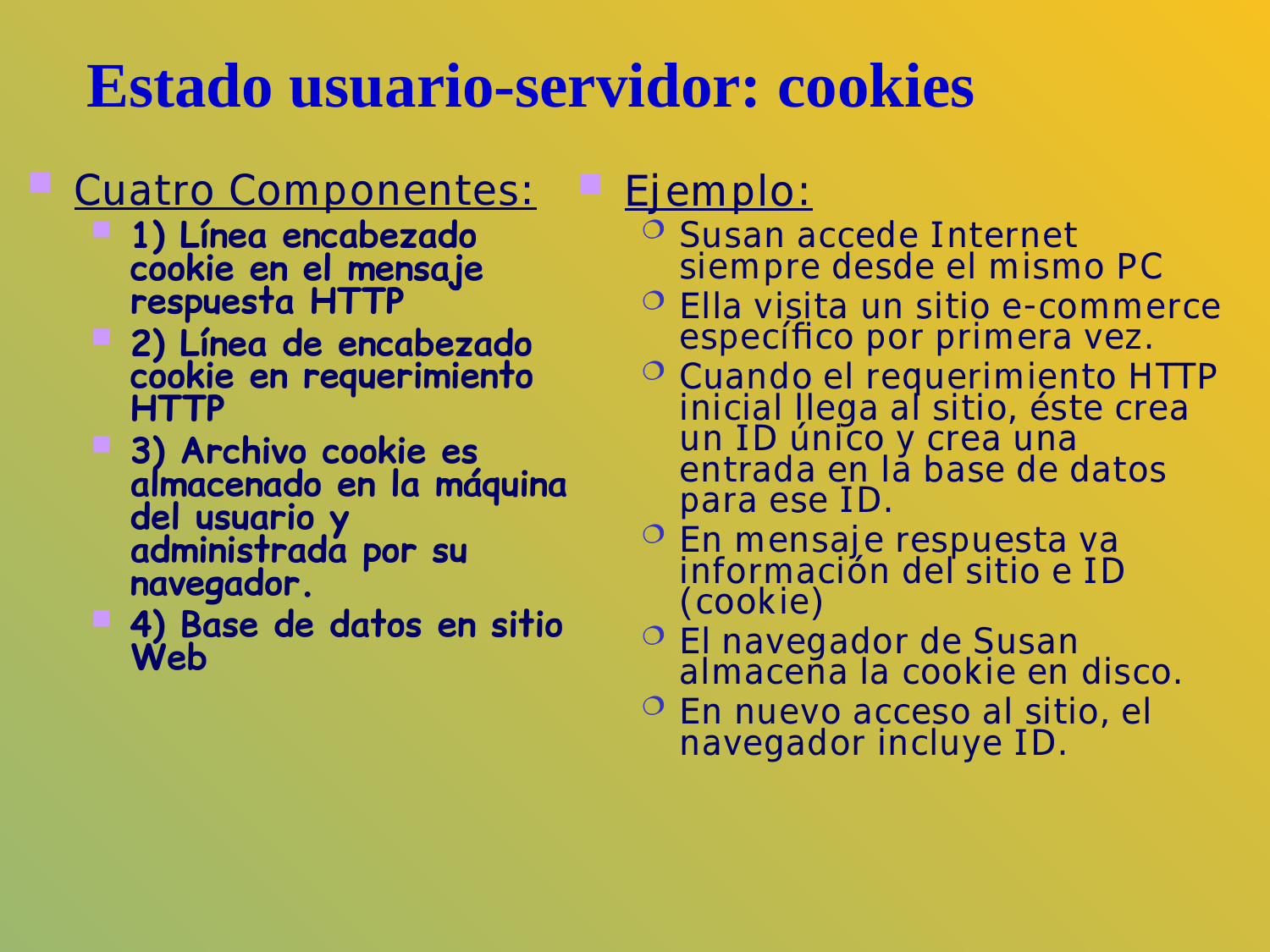

# Estado usuario-servidor: cookies
Cuatro Componentes:
1) Línea encabezado cookie en el mensaje respuesta HTTP
2) Línea de encabezado cookie en requerimiento HTTP
3) Archivo cookie es almacenado en la máquina del usuario y administrada por su navegador.
4) Base de datos en sitio Web
Ejemplo:
Susan accede Internet siempre desde el mismo PC
Ella visita un sitio e-commerce específico por primera vez.
Cuando el requerimiento HTTP inicial llega al sitio, éste crea un ID único y crea una entrada en la base de datos para ese ID.
En mensaje respuesta va información del sitio e ID (cookie)
El navegador de Susan almacena la cookie en disco.
En nuevo acceso al sitio, el navegador incluye ID.